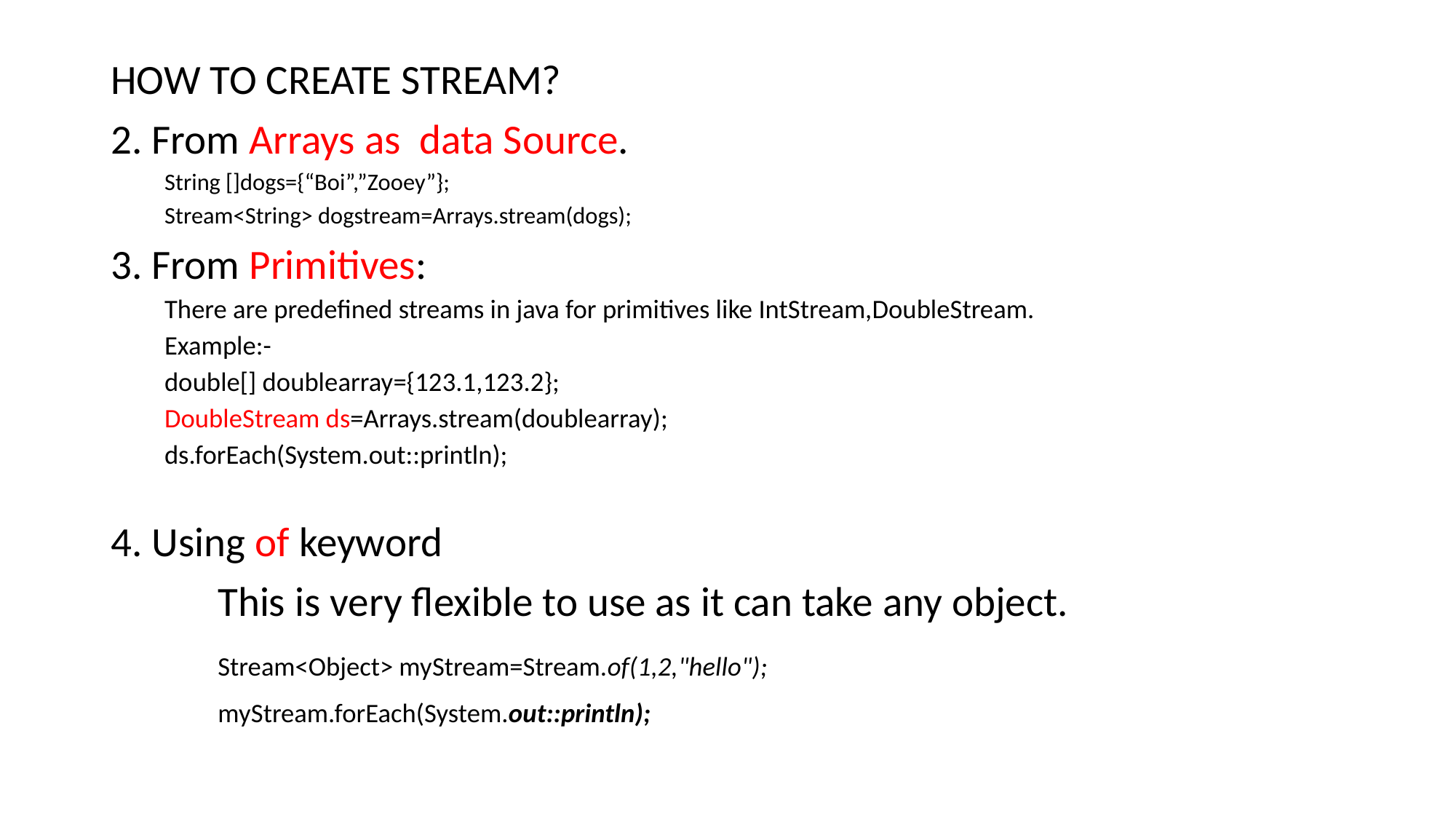

HOW TO CREATE STREAM?
2. From Arrays as  data Source.
String []dogs={“Boi”,”Zooey”};
Stream<String> dogstream=Arrays.stream(dogs);
3. From Primitives:
There are predefined streams in java for primitives like IntStream,DoubleStream.
Example:-
	double[] doublearray={123.1,123.2};
	DoubleStream ds=Arrays.stream(doublearray);
	ds.forEach(System.out::println);

4. Using of keyword
    	This is very flexible to use as it can take any object.
	Stream<Object> myStream=Stream.of(1,2,"hello");
	myStream.forEach(System.out::println);